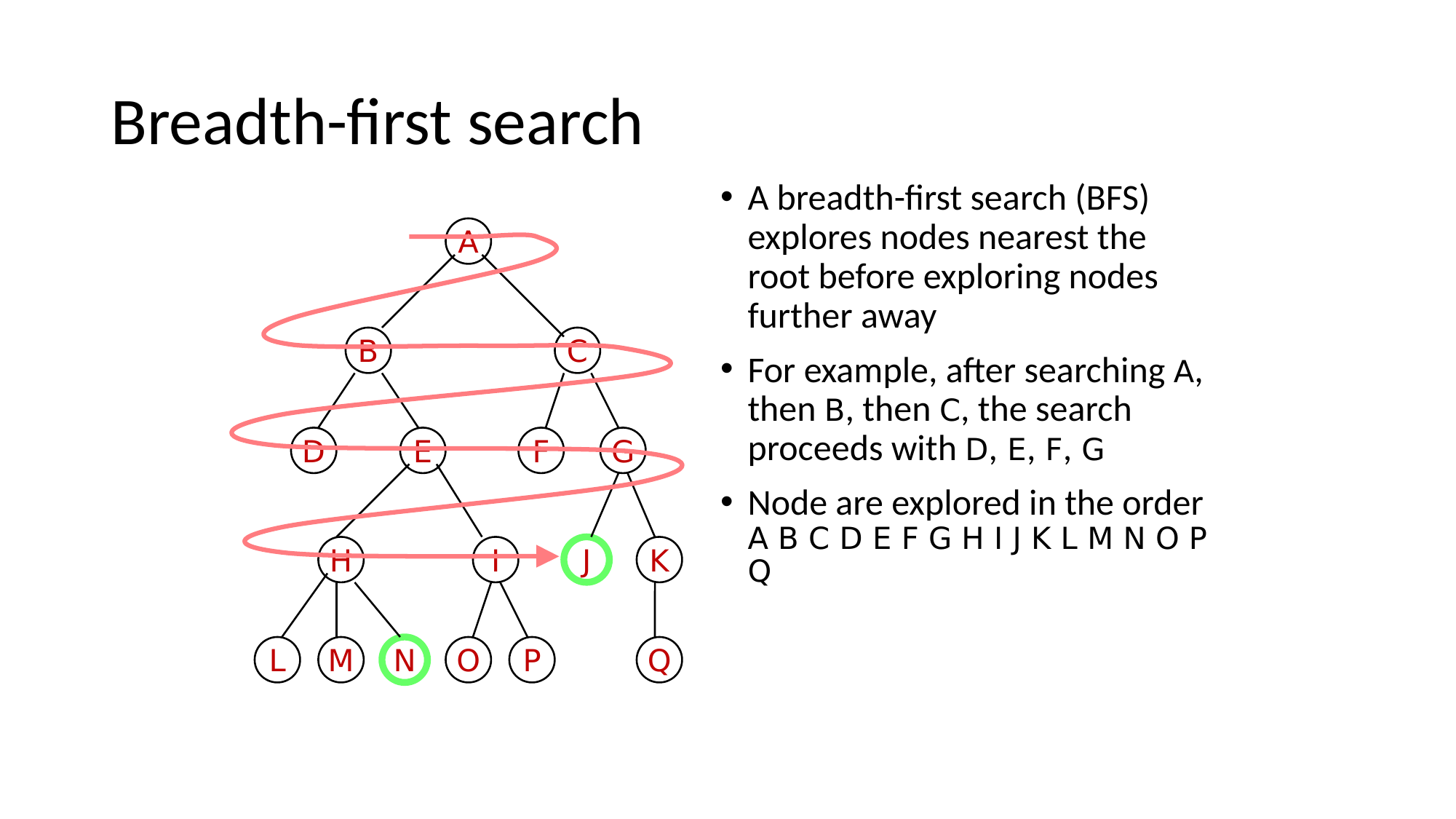

# Breadth-first search
A breadth-first search (BFS) explores nodes nearest the root before exploring nodes further away
For example, after searching A, then B, then C, the search proceeds with D, E, F, G
Node are explored in the order A B C D E F G H I J K L M N O P Q
A

B
C

D
E
F
G

H
I
J
K

L
M
N
O
P
Q